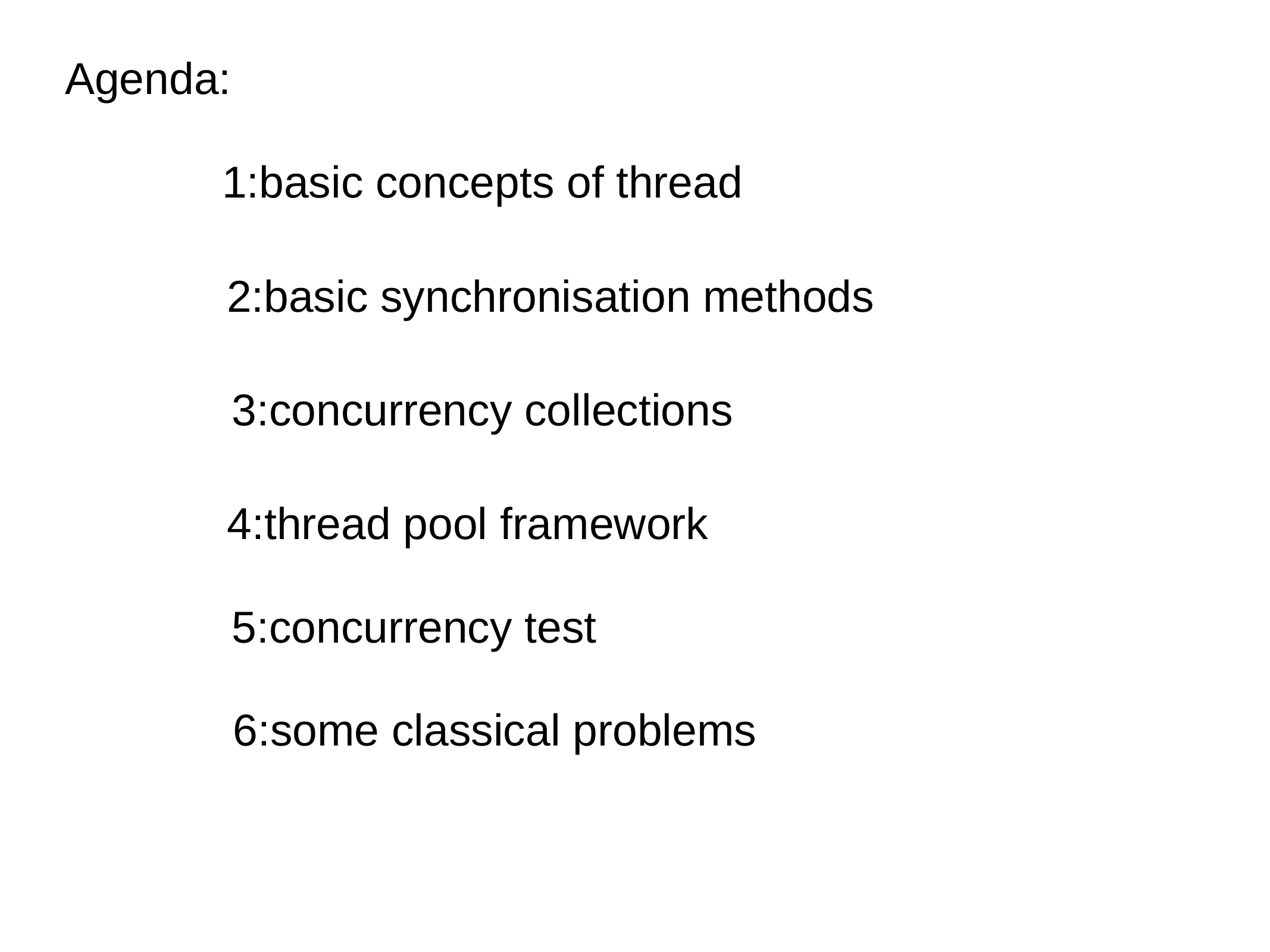

Agenda:
1:basic concepts of thread
2:basic synchronisation methods
3:concurrency collections
4:thread pool framework
5:concurrency test
6:some classical problems
2